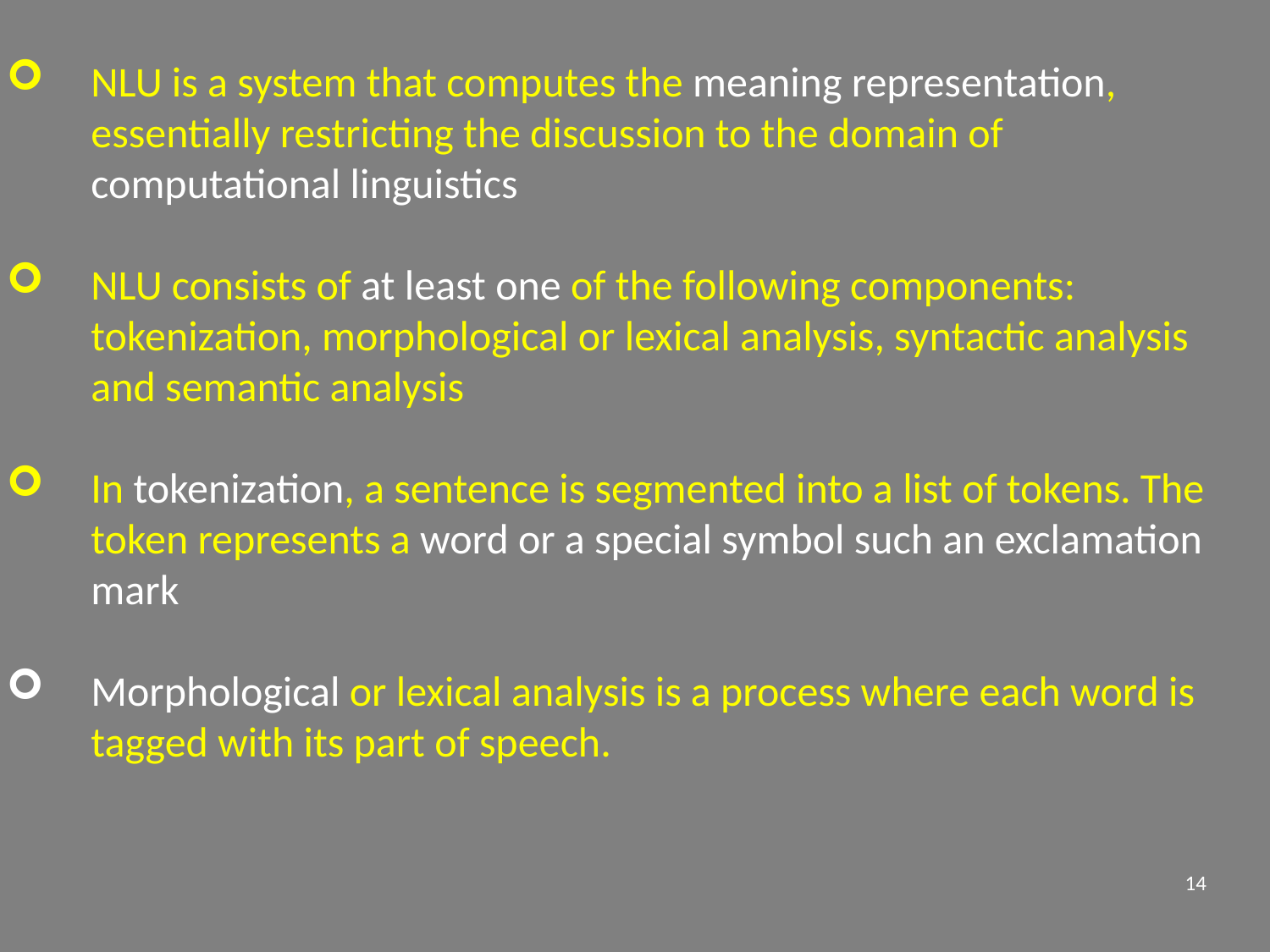

NLU is a system that computes the meaning representation, essentially restricting the discussion to the domain of computational linguistics

NLU consists of at least one of the following components: tokenization, morphological or lexical analysis, syntactic analysis and semantic analysis

In tokenization, a sentence is segmented into a list of tokens. The token represents a word or a special symbol such an exclamation mark

Morphological or lexical analysis is a process where each word is tagged with its part of speech.
#
14